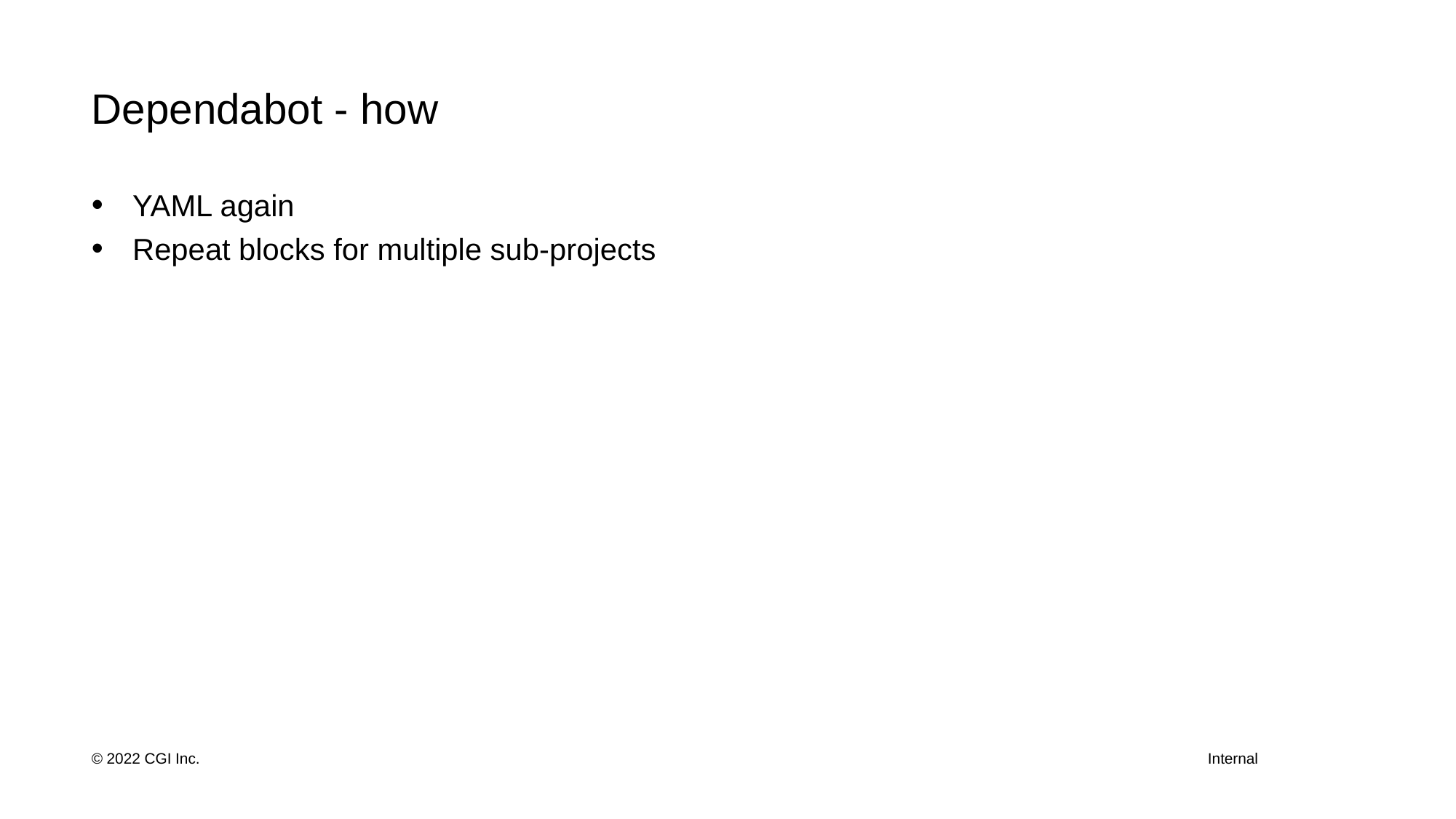

# Dependabot - how
YAML again
Repeat blocks for multiple sub-projects